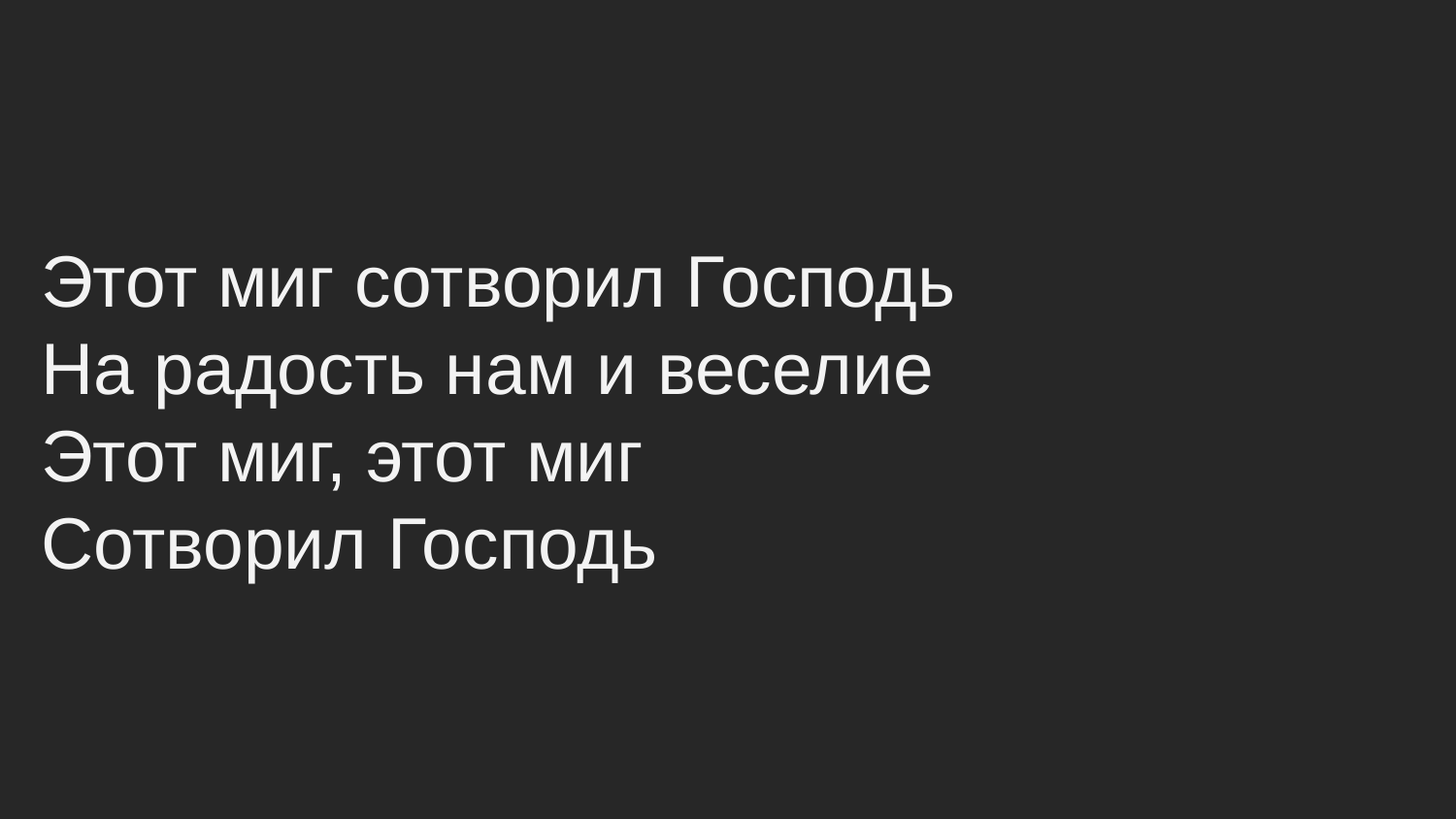

Этот миг сотворил Господь
На радость нам и веселие
Этот миг, этот миг
Сотворил Господь